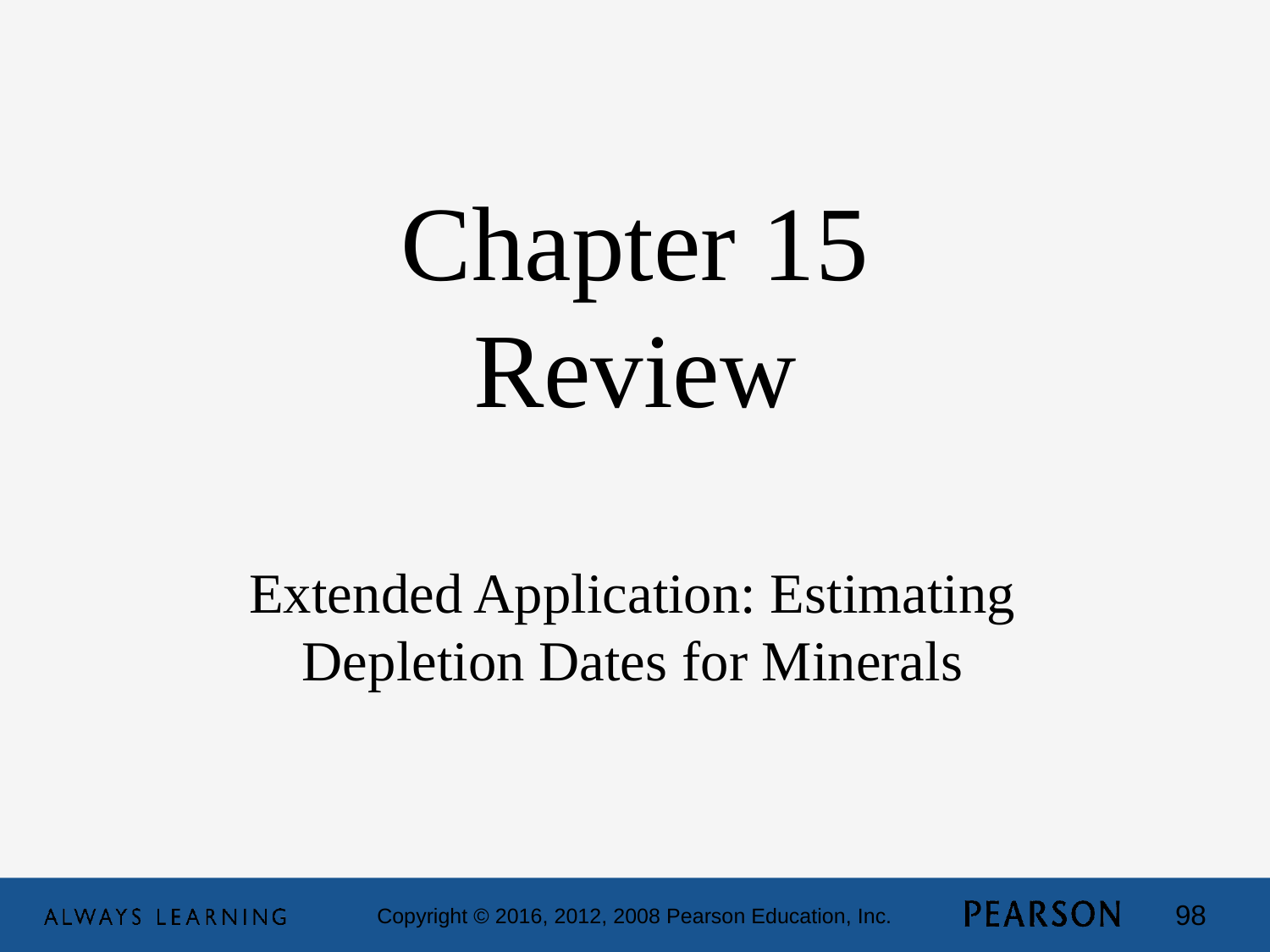

Chapter 15 Review
Extended Application: Estimating
Depletion Dates for Minerals